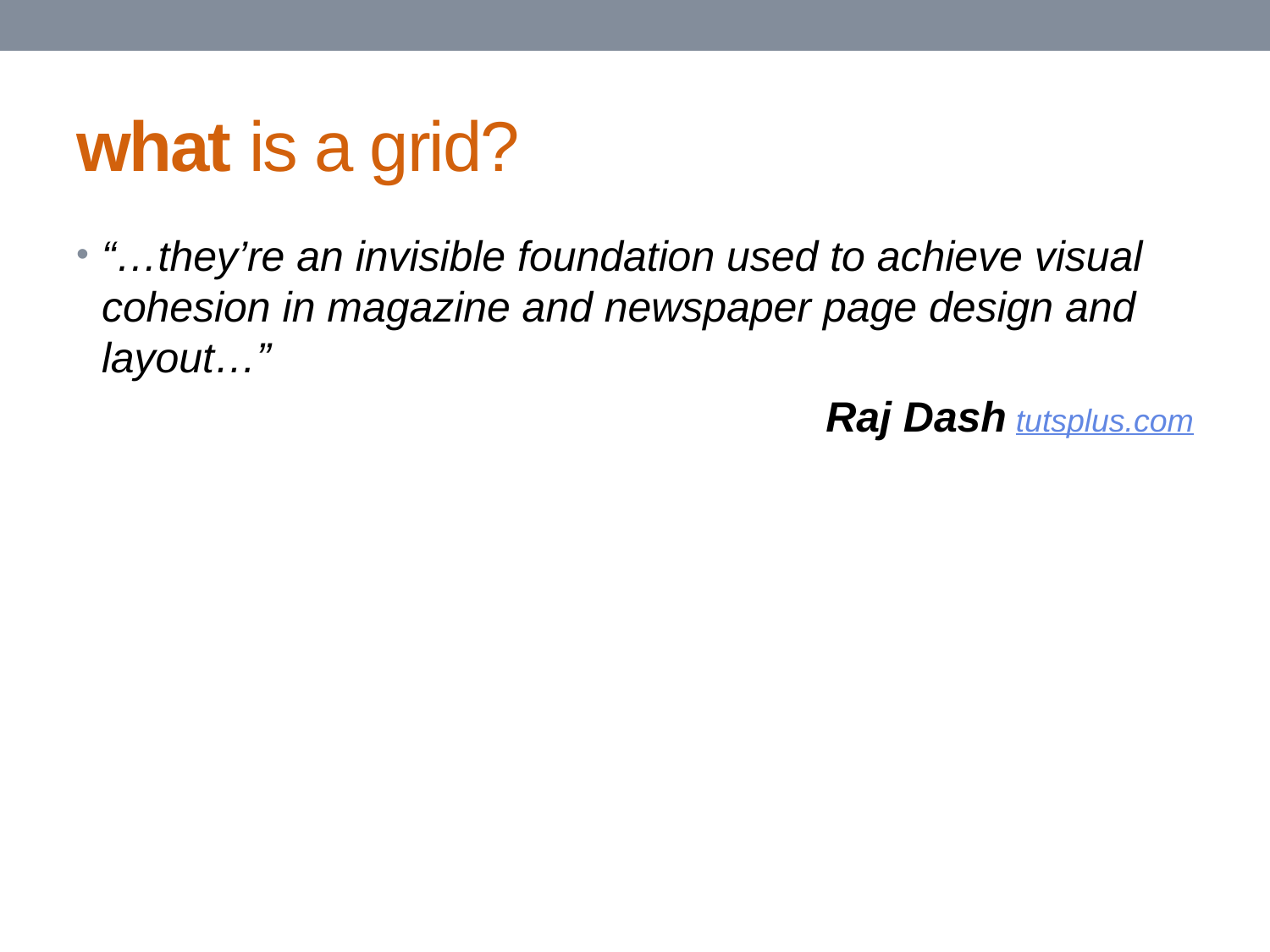

# what is a grid?
“…they’re an invisible foundation used to achieve visual cohesion in magazine and newspaper page design and layout…”
Raj Dash tutsplus.com